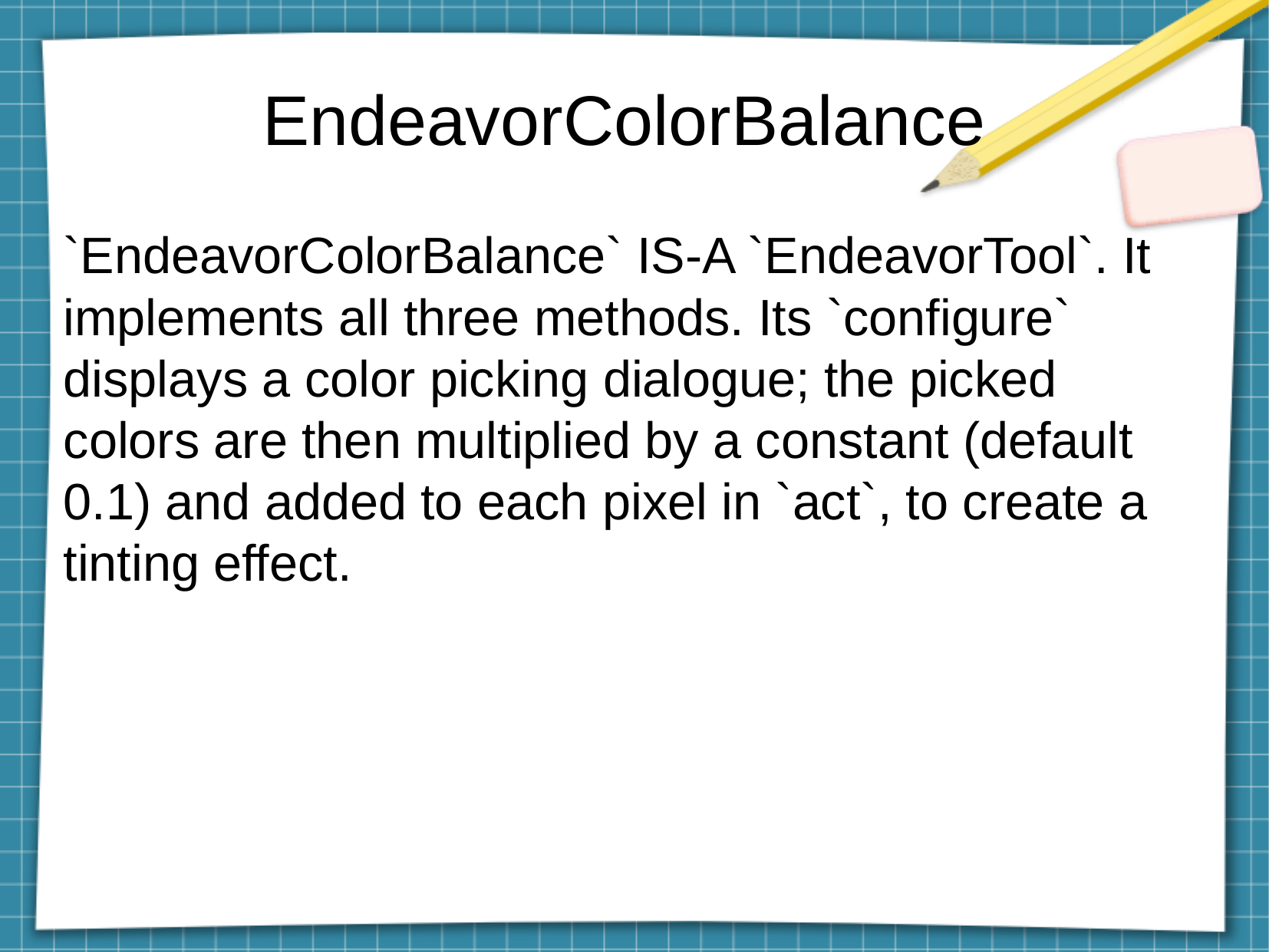

EndeavorColorBalance
`EndeavorColorBalance` IS-A `EndeavorTool`. It implements all three methods. Its `configure` displays a color picking dialogue; the picked colors are then multiplied by a constant (default 0.1) and added to each pixel in `act`, to create a tinting effect.